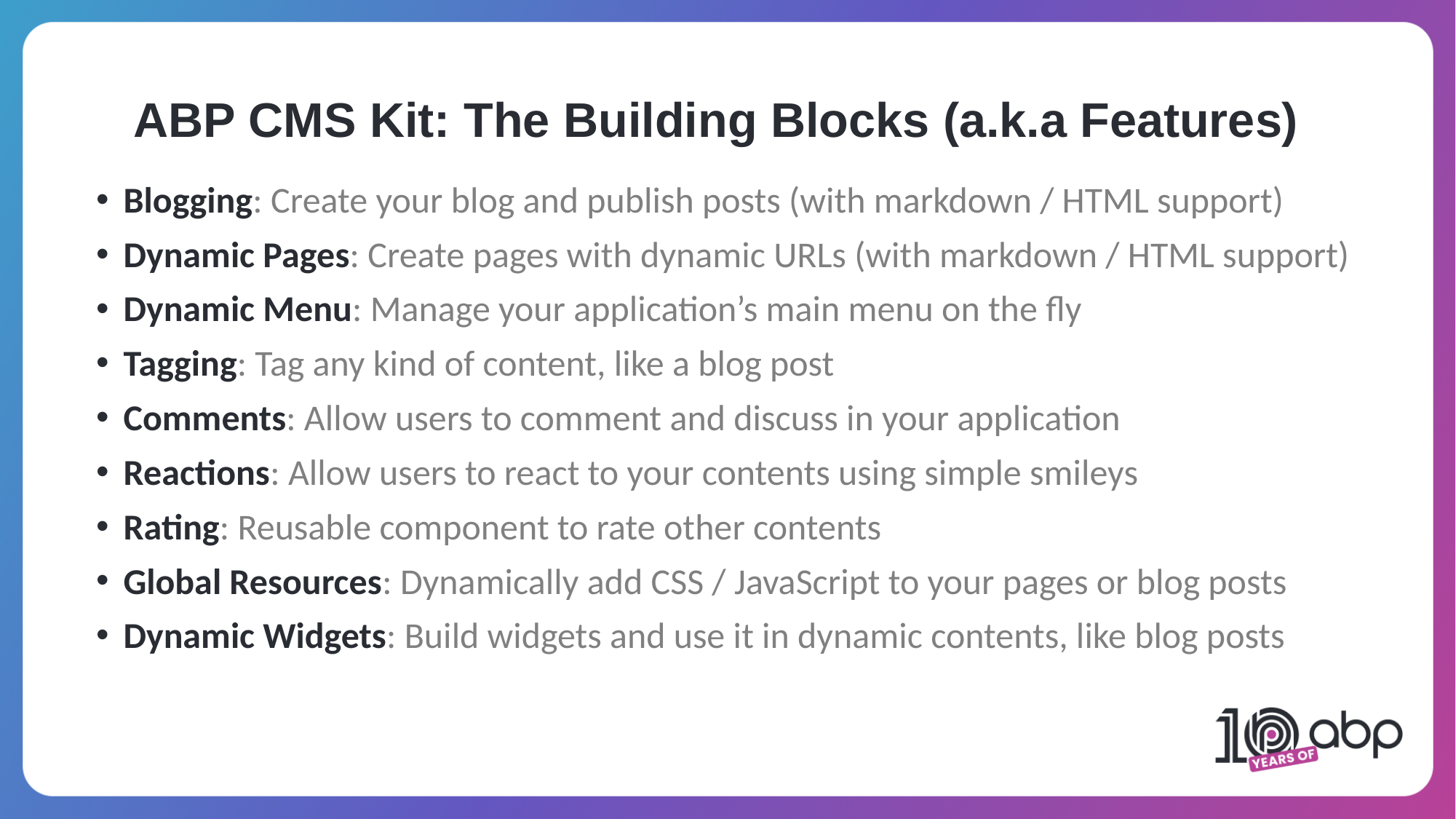

ABP CMS Kit: The Building Blocks (a.k.a Features)
Blogging: Create your blog and publish posts (with markdown / HTML support)
Dynamic Pages: Create pages with dynamic URLs (with markdown / HTML support)
Dynamic Menu: Manage your application’s main menu on the fly
Tagging: Tag any kind of content, like a blog post
Comments: Allow users to comment and discuss in your application
Reactions: Allow users to react to your contents using simple smileys
Rating: Reusable component to rate other contents
Global Resources: Dynamically add CSS / JavaScript to your pages or blog posts
Dynamic Widgets: Build widgets and use it in dynamic contents, like blog posts